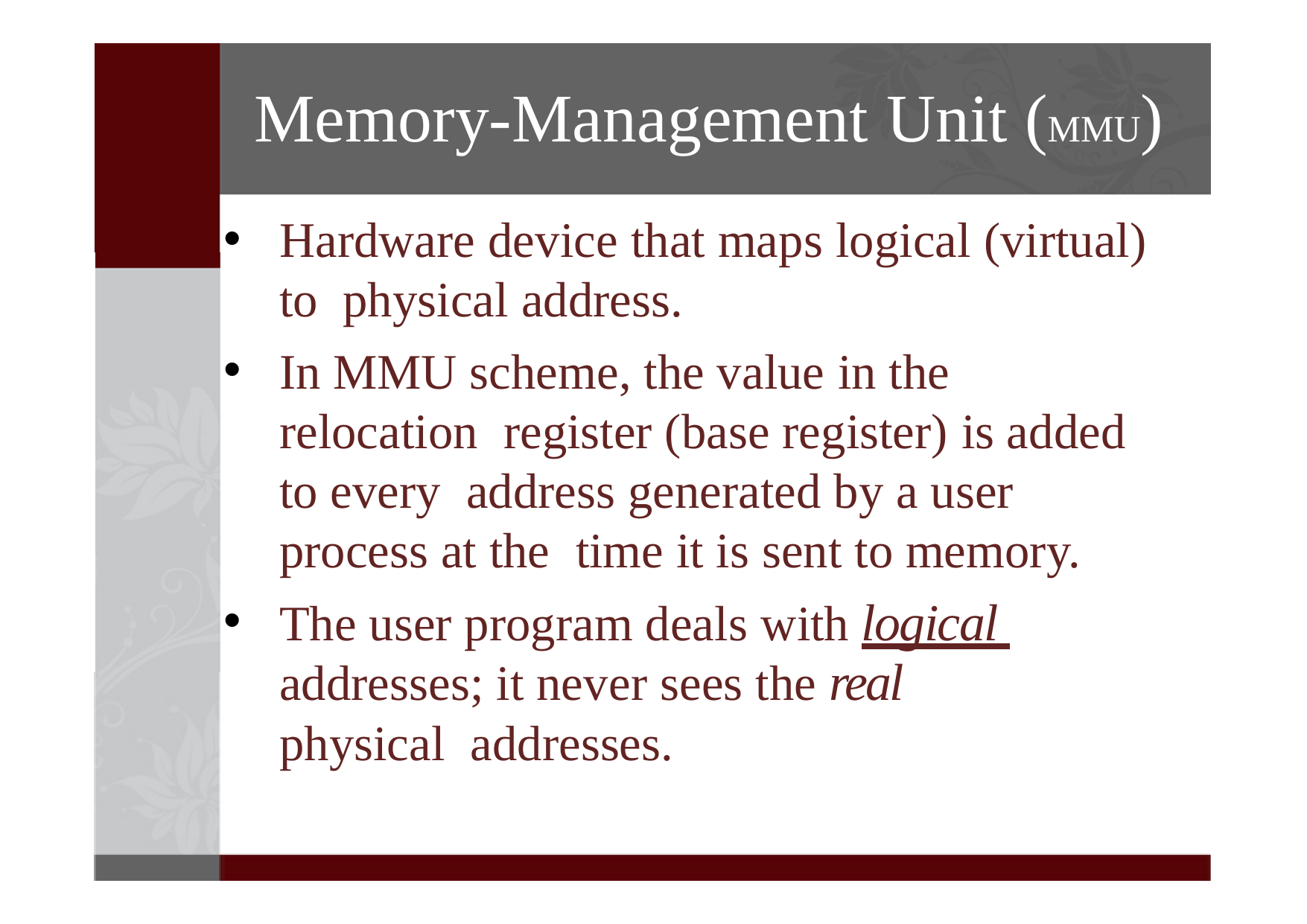

# Memory-Management Unit (MMU)
Hardware device that maps logical (virtual) to  physical address.
In MMU scheme, the value in the relocation  register (base register) is added to every  address generated by a user process at the  time it is sent to memory.
The user program deals with logical  addresses; it never sees the real physical  addresses.